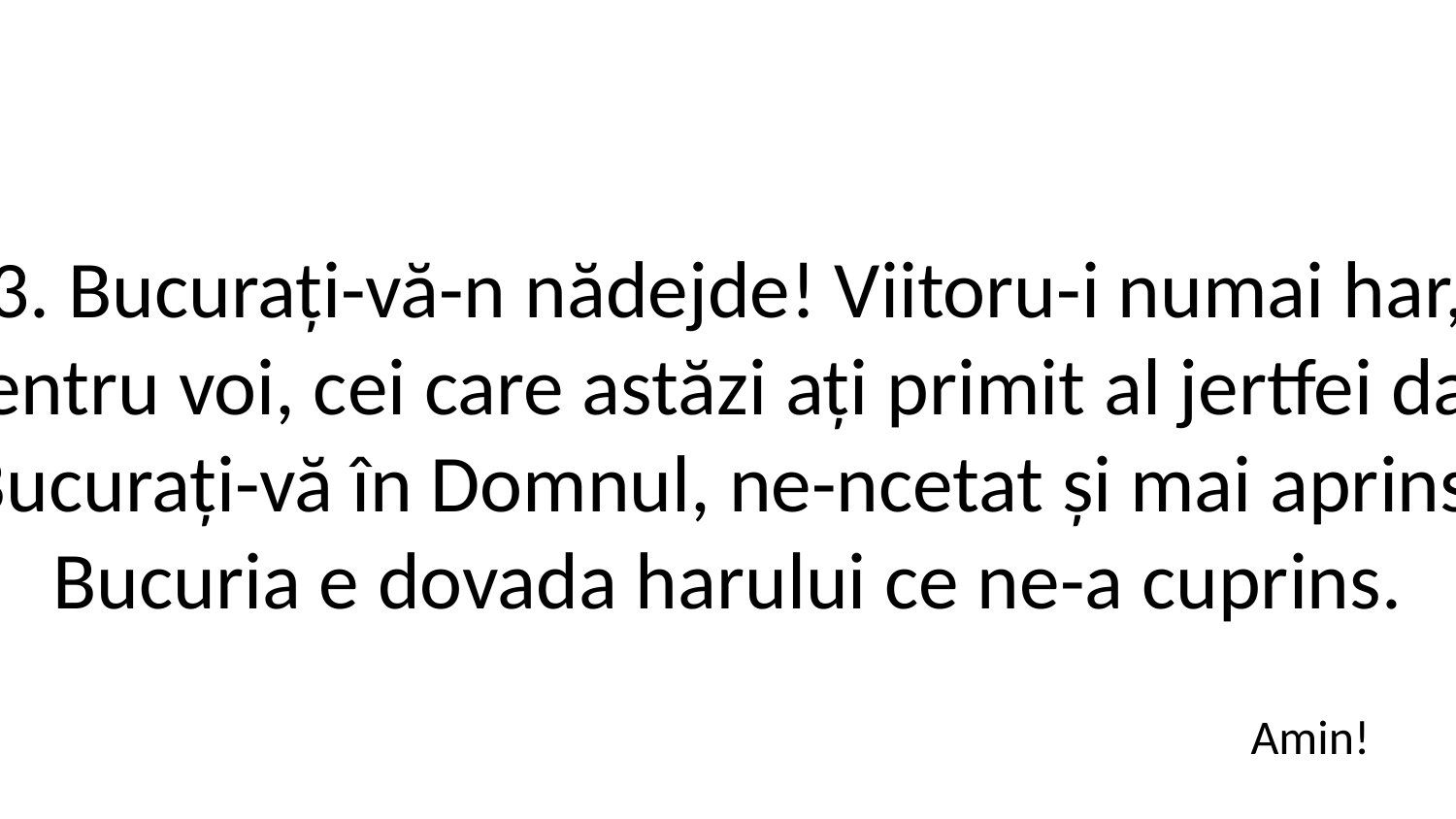

3. Bucurați-vă-n nădejde! Viitoru-i numai har,
Pentru voi, cei care astăzi ați primit al jertfei dar.
Bucurați-vă în Domnul, ne-ncetat și mai aprins,
Bucuria e dovada harului ce ne-a cuprins.

Amin!